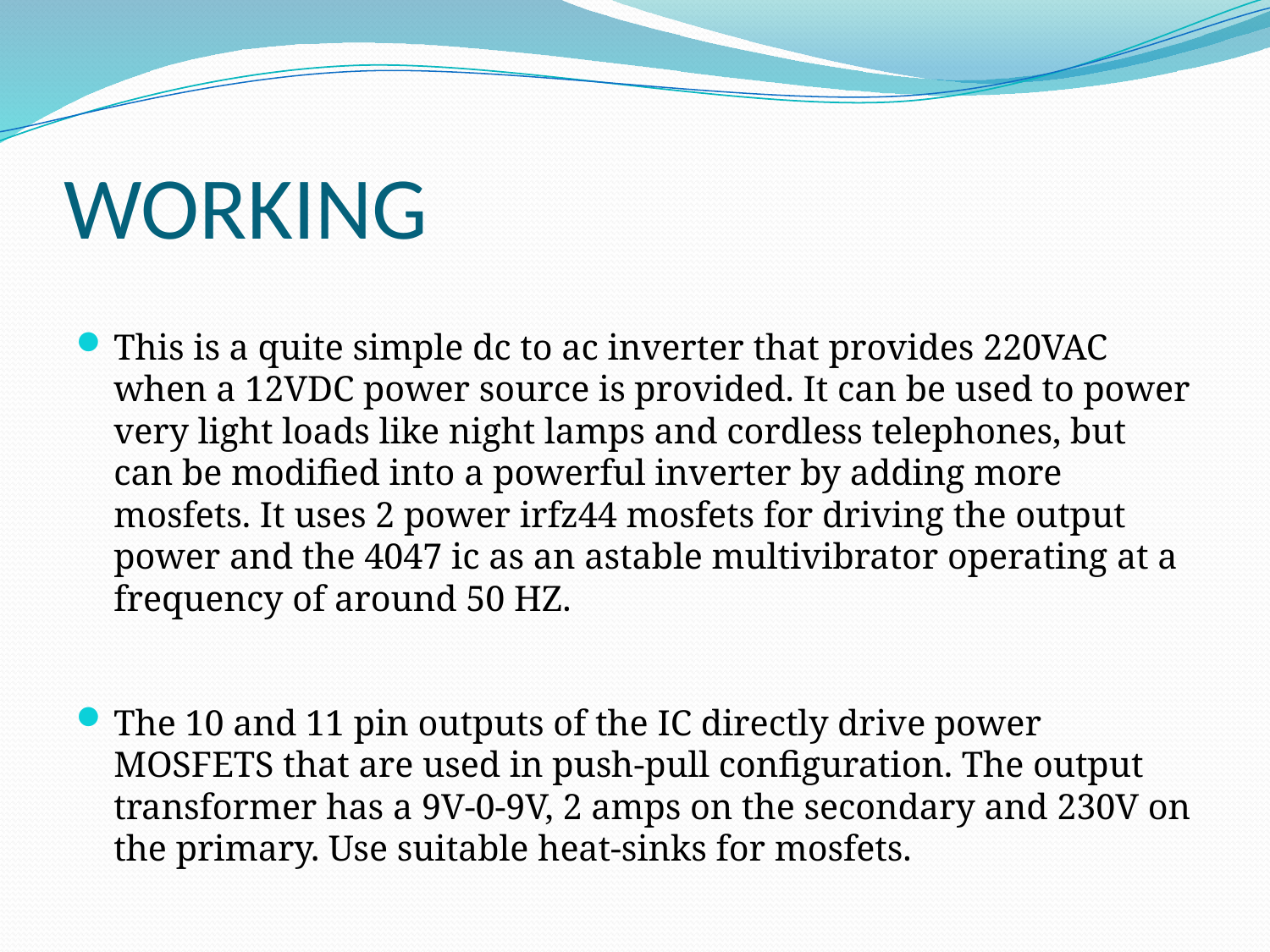

# WORKING

This is a quite simple dc to ac inverter that provides 220VAC when a 12VDC power source is provided. It can be used to power very light loads like night lamps and cordless telephones, but can be modified into a powerful inverter by adding more mosfets. It uses 2 power irfz44 mosfets for driving the output power and the 4047 ic as an astable multivibrator operating at a frequency of around 50 HZ.
The 10 and 11 pin outputs of the IC directly drive power MOSFETS that are used in push-pull configuration. The output transformer has a 9V-0-9V, 2 amps on the secondary and 230V on the primary. Use suitable heat-sinks for mosfets.